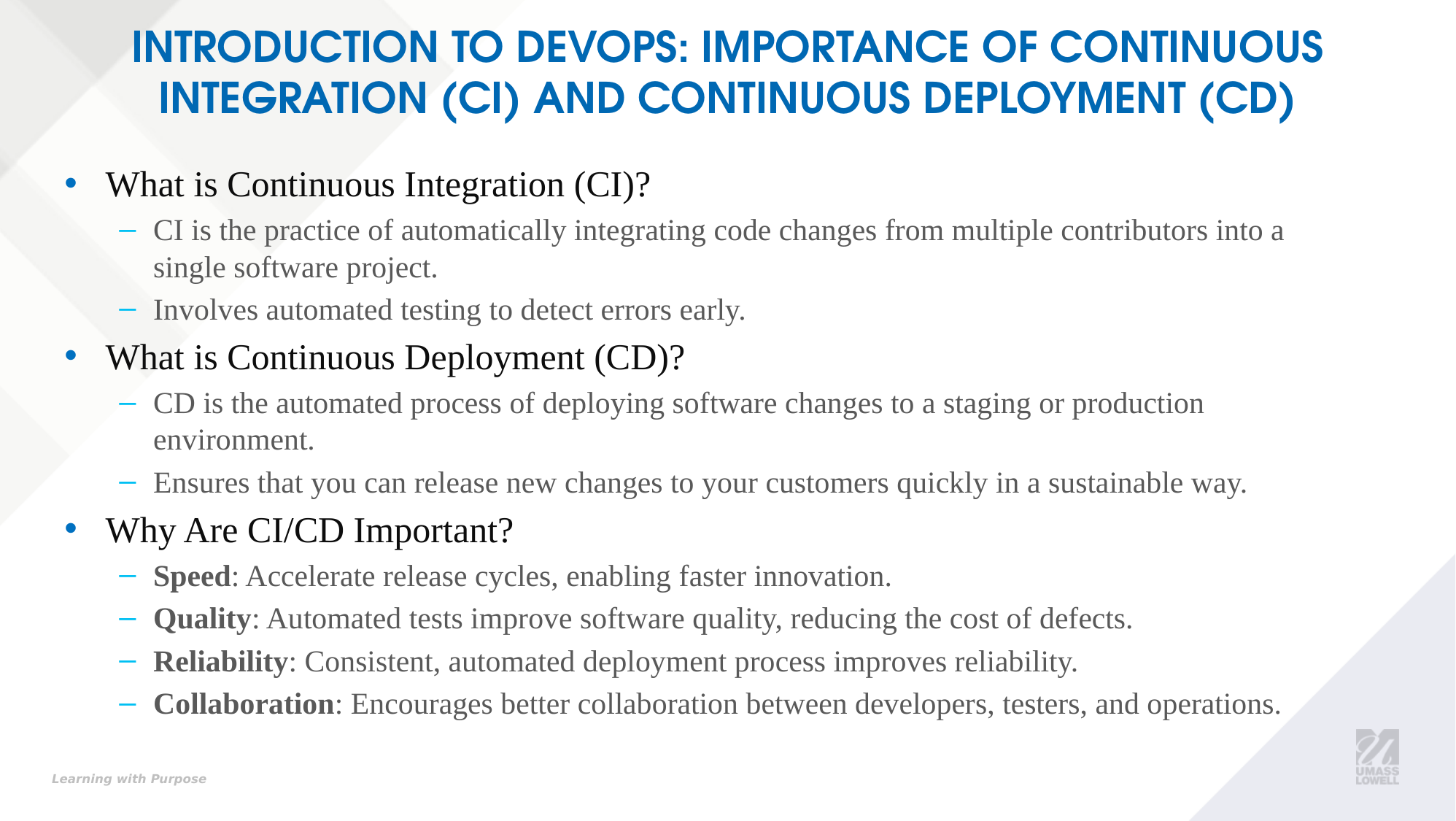

# Introduction to DevOps: Importance of Continuous Integration (CI) and Continuous Deployment (CD)
What is Continuous Integration (CI)?
CI is the practice of automatically integrating code changes from multiple contributors into a single software project.
Involves automated testing to detect errors early.
What is Continuous Deployment (CD)?
CD is the automated process of deploying software changes to a staging or production environment.
Ensures that you can release new changes to your customers quickly in a sustainable way.
Why Are CI/CD Important?
Speed: Accelerate release cycles, enabling faster innovation.
Quality: Automated tests improve software quality, reducing the cost of defects.
Reliability: Consistent, automated deployment process improves reliability.
Collaboration: Encourages better collaboration between developers, testers, and operations.